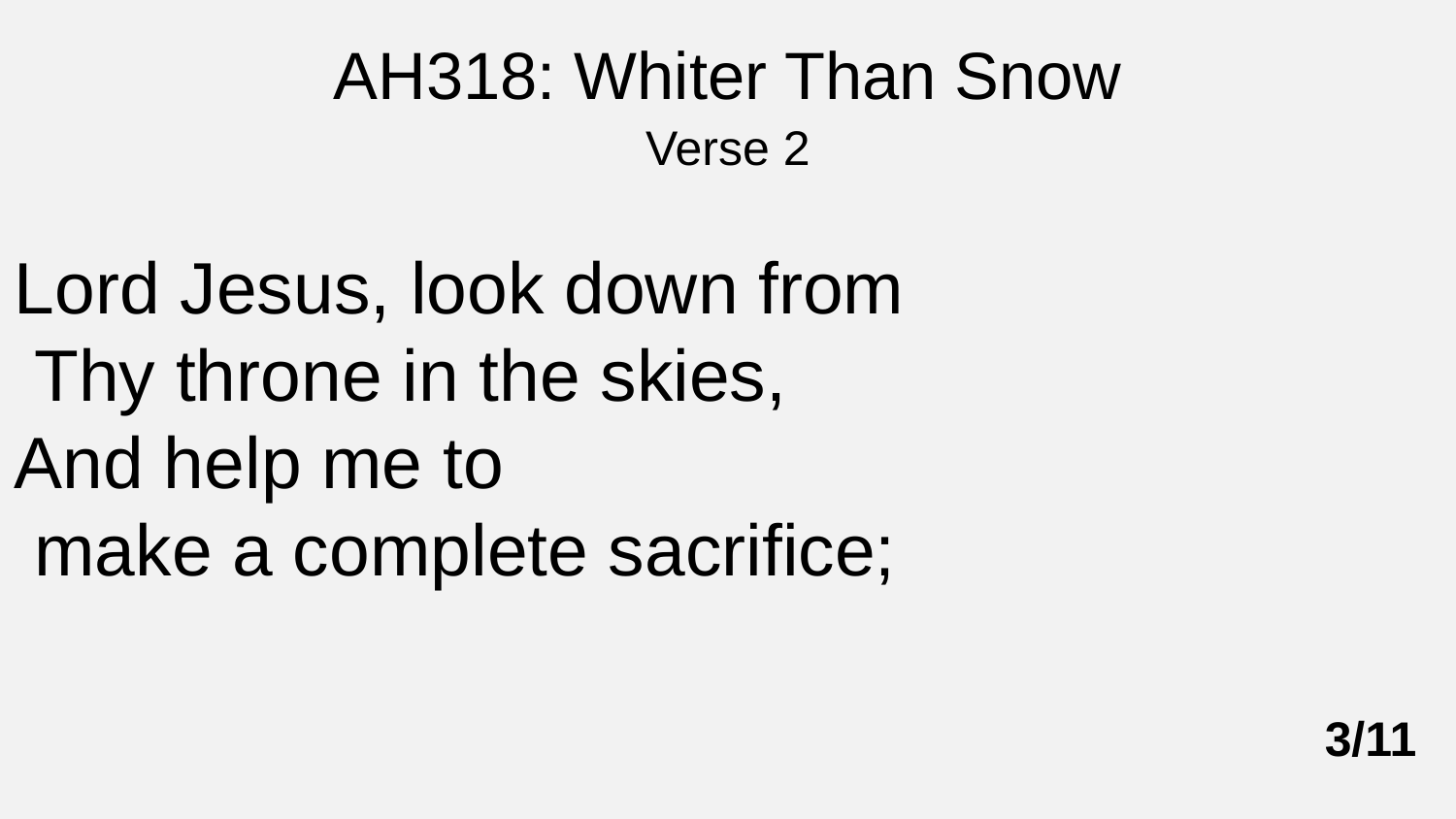

AH318: Whiter Than Snow
Verse 2
Lord Jesus, look down from
 Thy throne in the skies,
And help me to
 make a complete sacrifice;

3/11